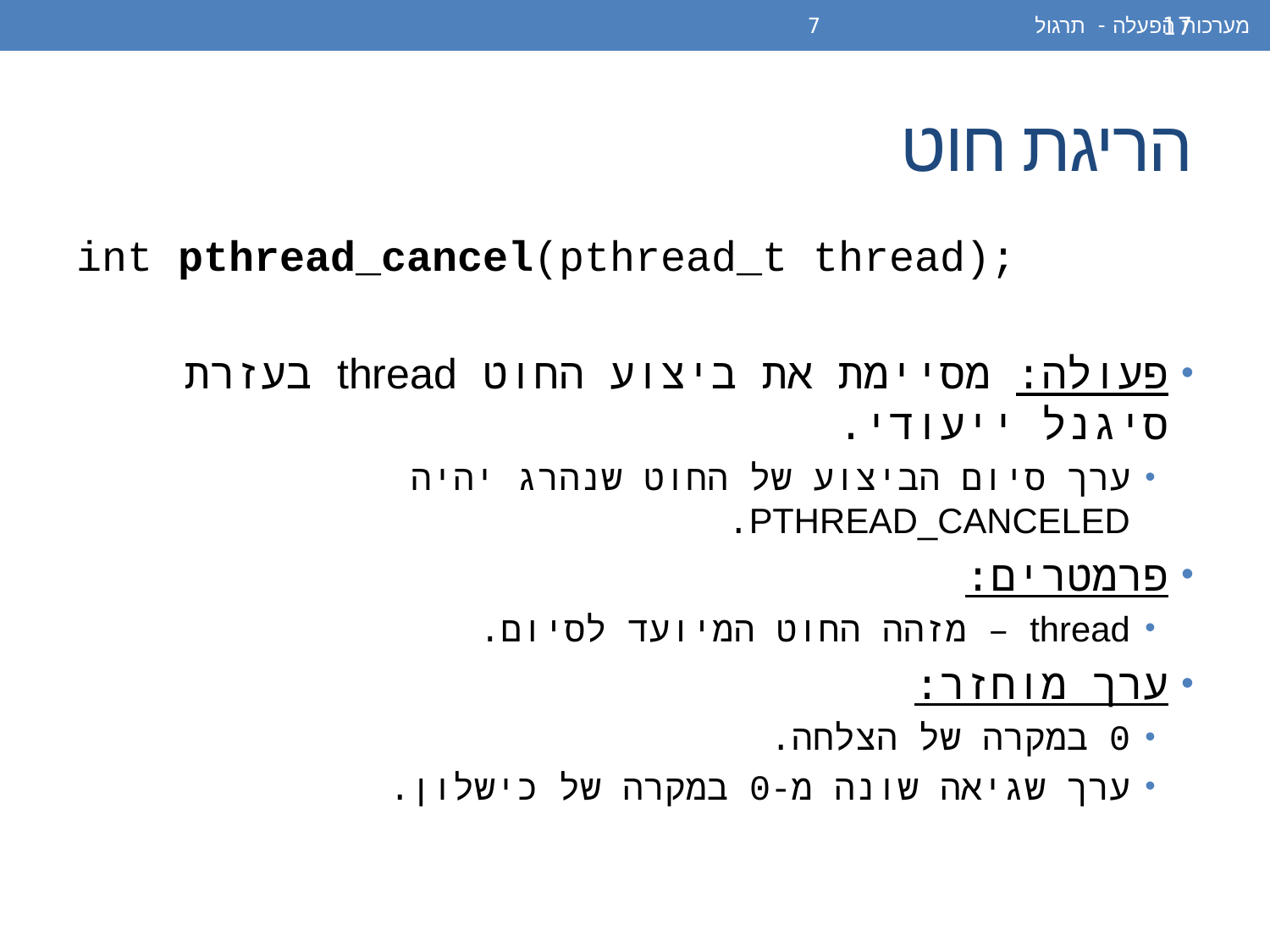

מערכות הפעלה - תרגול 7
17
# הריגת חוט
int pthread_cancel(pthread_t thread);

פעולה: מסיימת את ביצוע החוט thread בעזרת סיגנל ייעודי.
ערך סיום הביצוע של החוט שנהרג יהיה PTHREAD_CANCELED.
פרמטרים:
thread – מזהה החוט המיועד לסיום.
ערך מוחזר:
0 במקרה של הצלחה.
ערך שגיאה שונה מ-0 במקרה של כישלון.